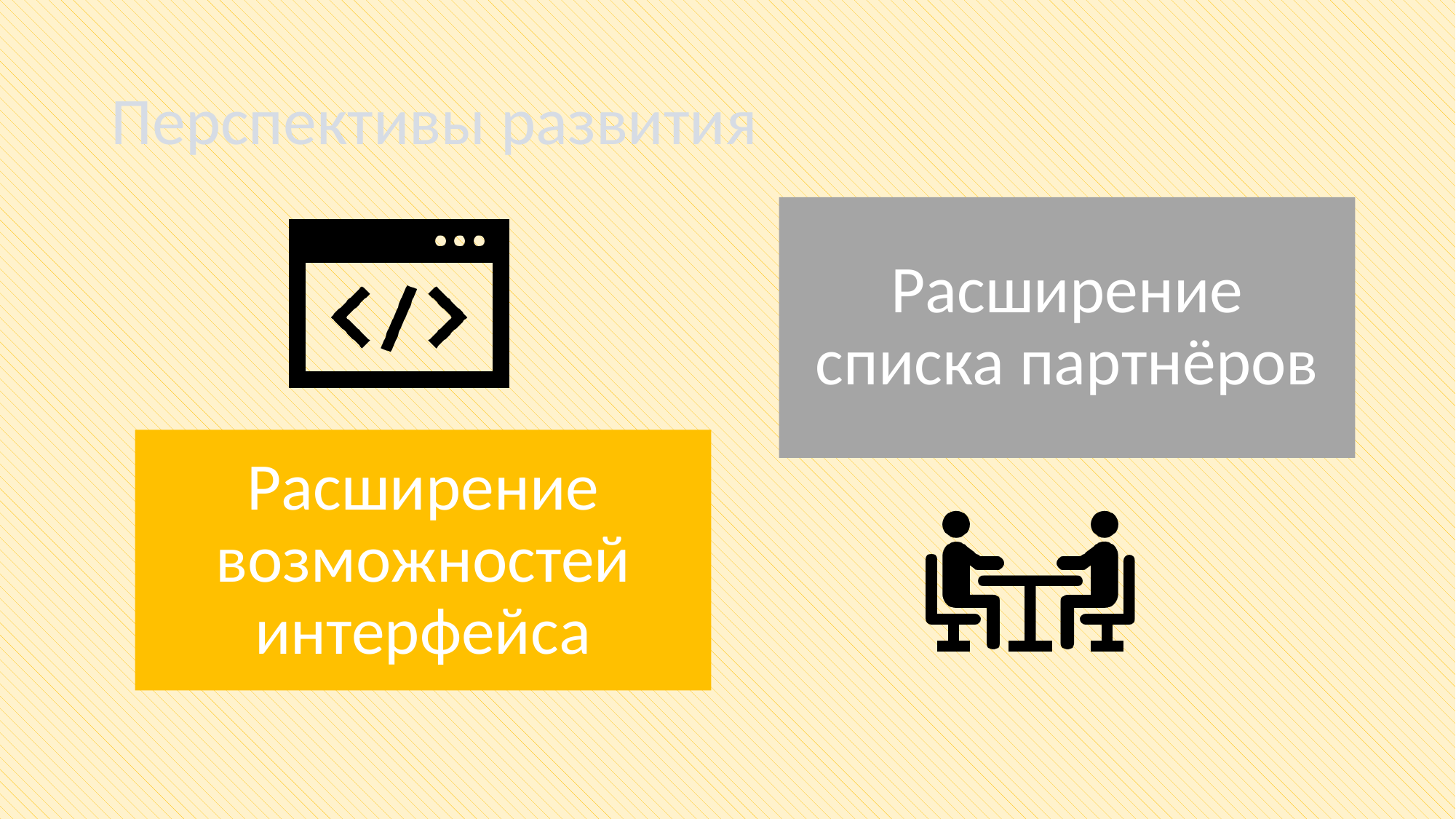

# Перспективы развития
Расширение списка партнёров
Расширение возможностей интерфейса